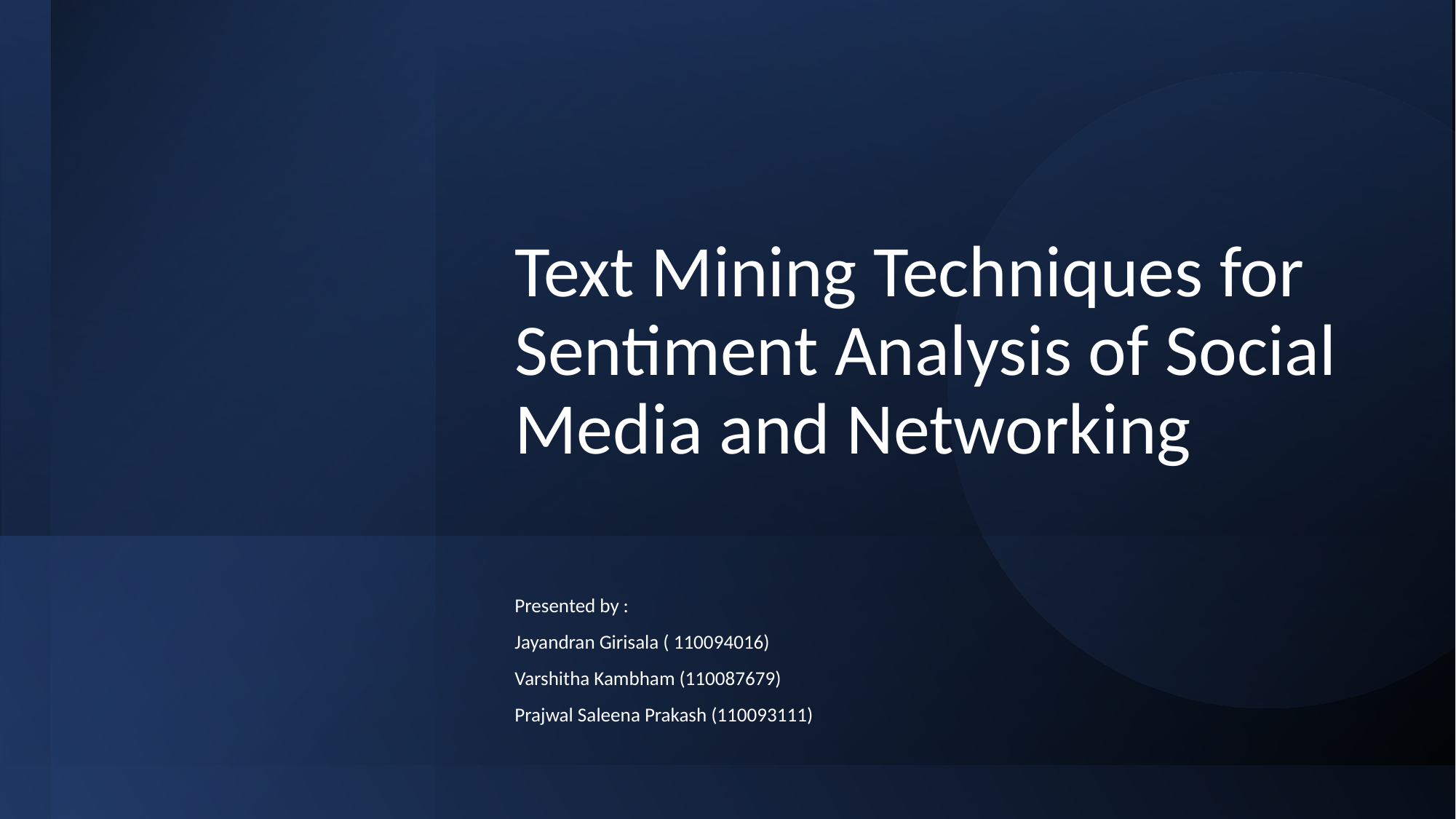

# Text Mining Techniques for Sentiment Analysis of Social Media and Networking
Presented by :
Jayandran Girisala ( 110094016)
Varshitha Kambham (110087679)
Prajwal Saleena Prakash (110093111)